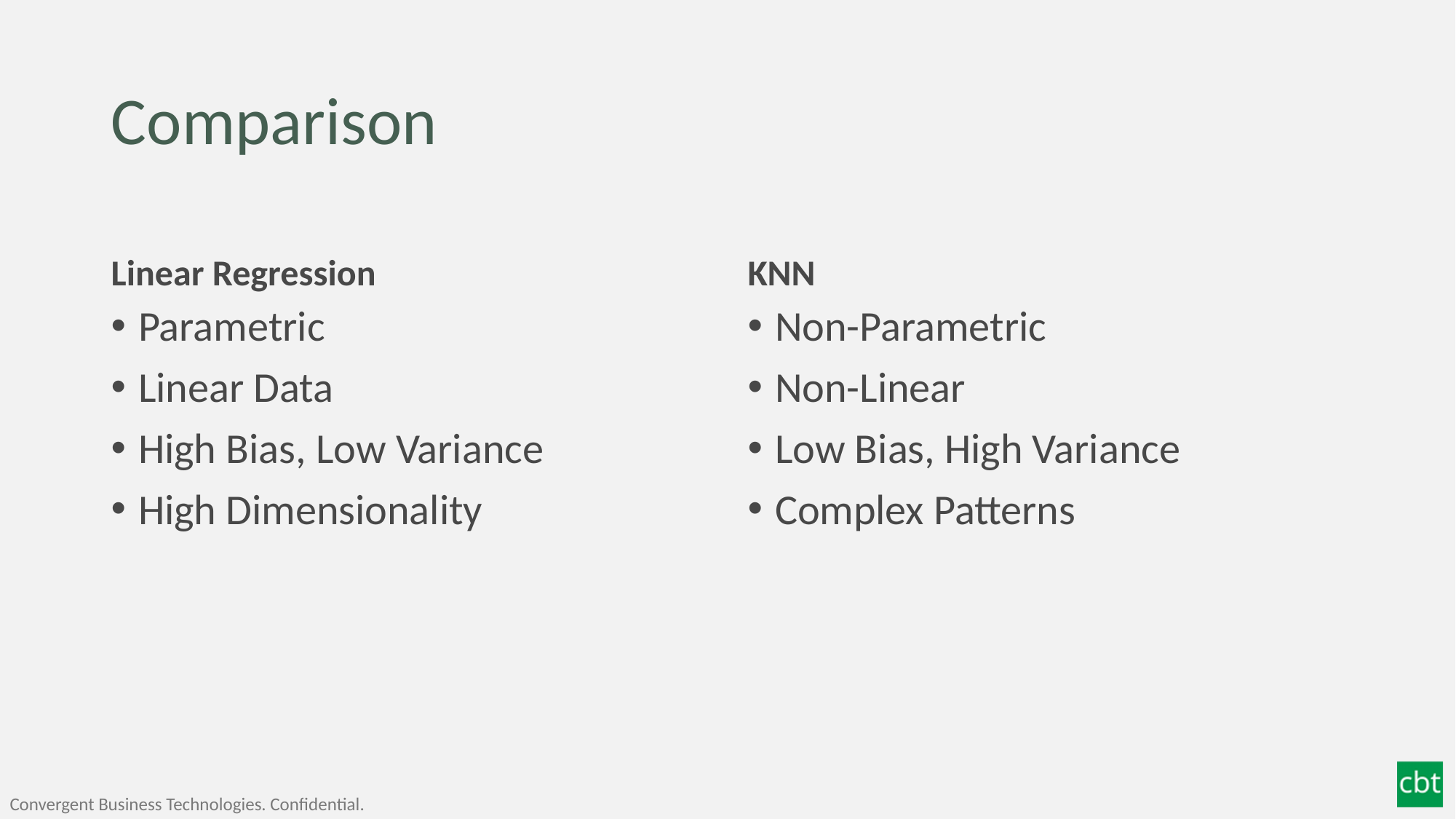

# Comparison
Linear Regression
KNN
Parametric
Linear Data
High Bias, Low Variance
High Dimensionality

Non-Parametric
Non-Linear
Low Bias, High Variance
Complex Patterns